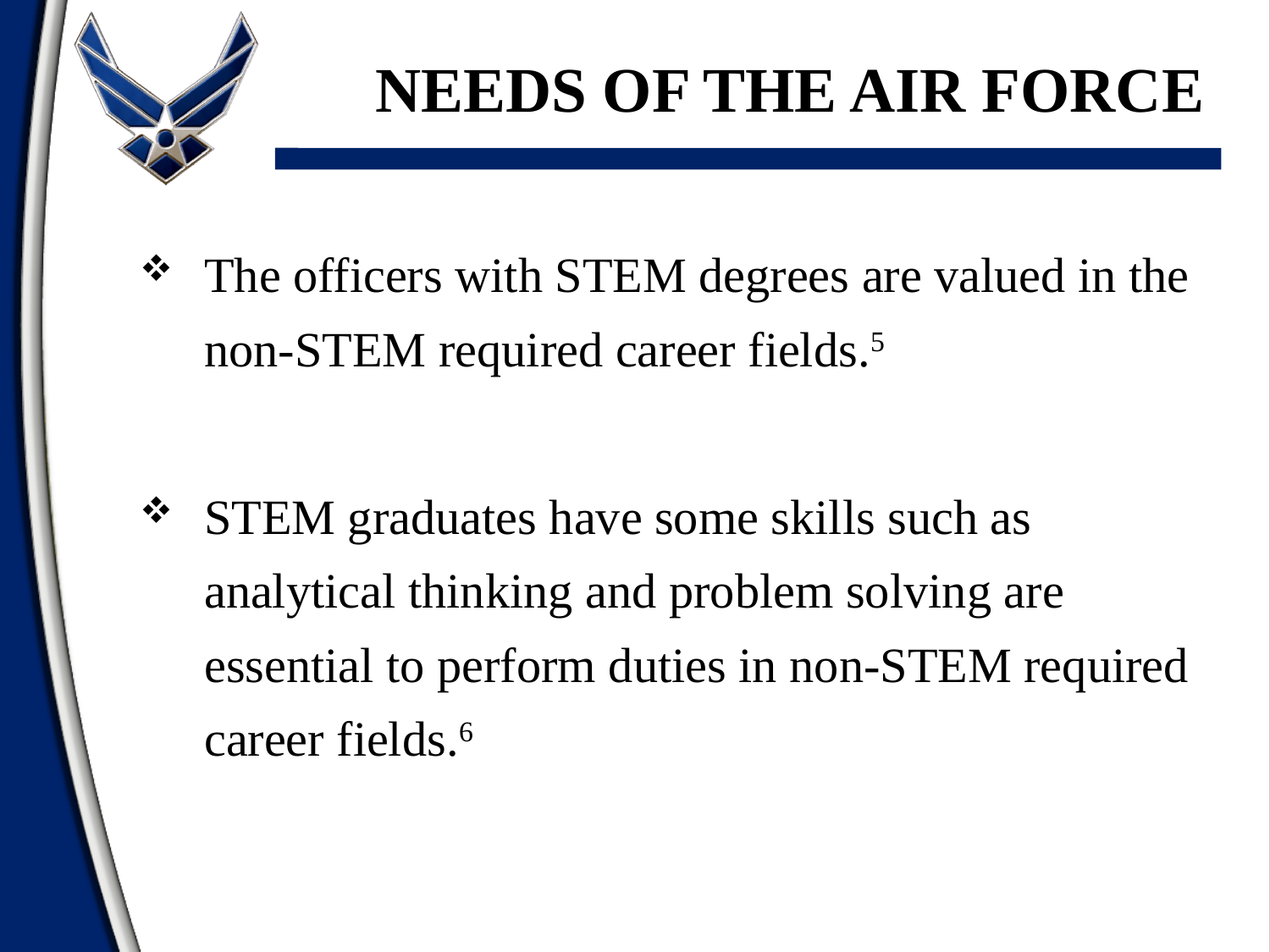

Needs of the Air force
The officers with STEM degrees are valued in the non-STEM required career fields.5

STEM graduates have some skills such as analytical thinking and problem solving are essential to perform duties in non-STEM required career fields.6